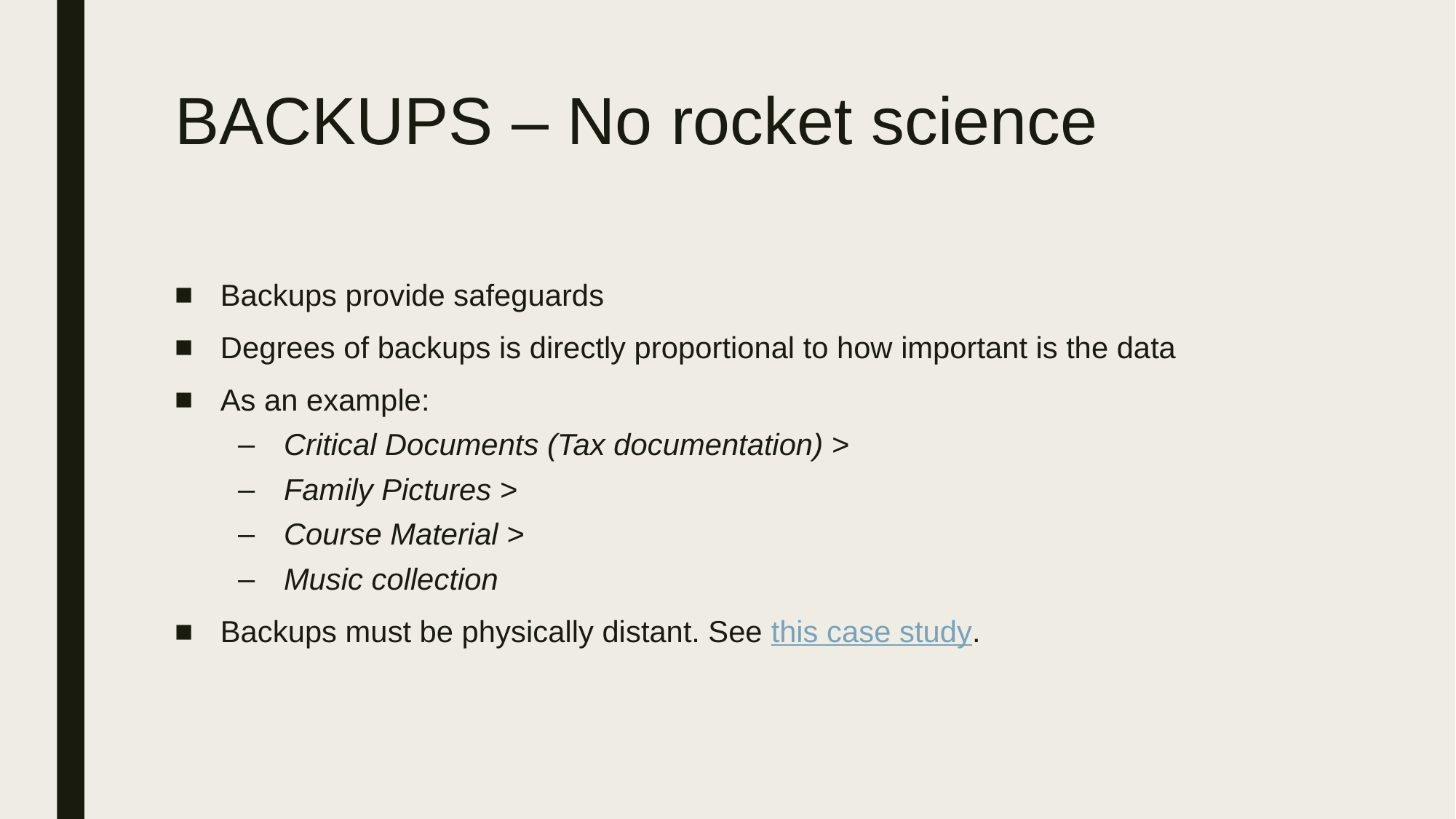

# BACKUPS – No rocket science
Backups provide safeguards
Degrees of backups is directly proportional to how important is the data
As an example:
Critical Documents (Tax documentation) >
Family Pictures >
Course Material >
Music collection
Backups must be physically distant. See this case study.